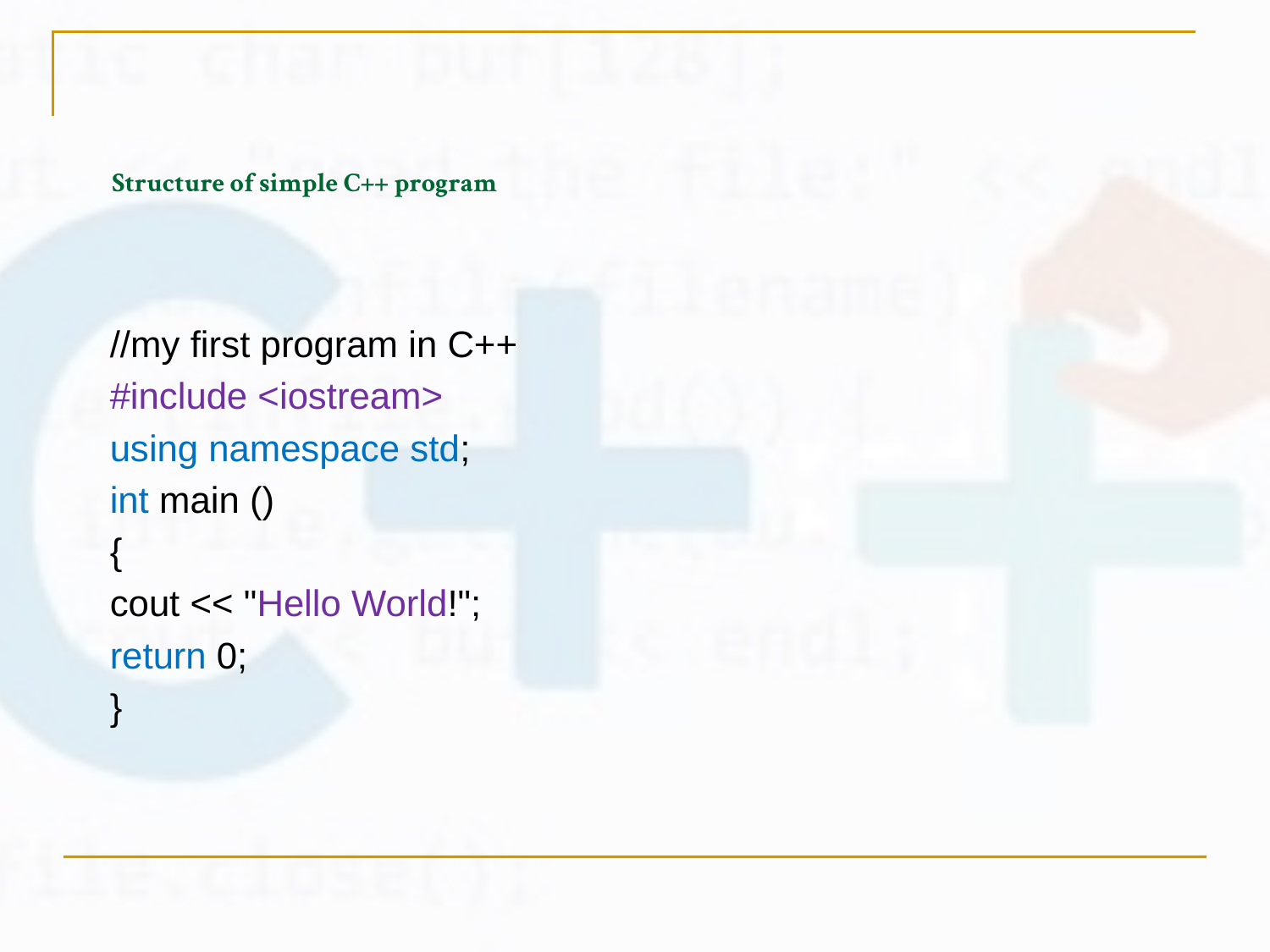

# Structure of simple C++ program

//my first program in C++
#include <iostream>
using namespace std;
int main ()
{
cout << "Hello World!";
return 0;
}